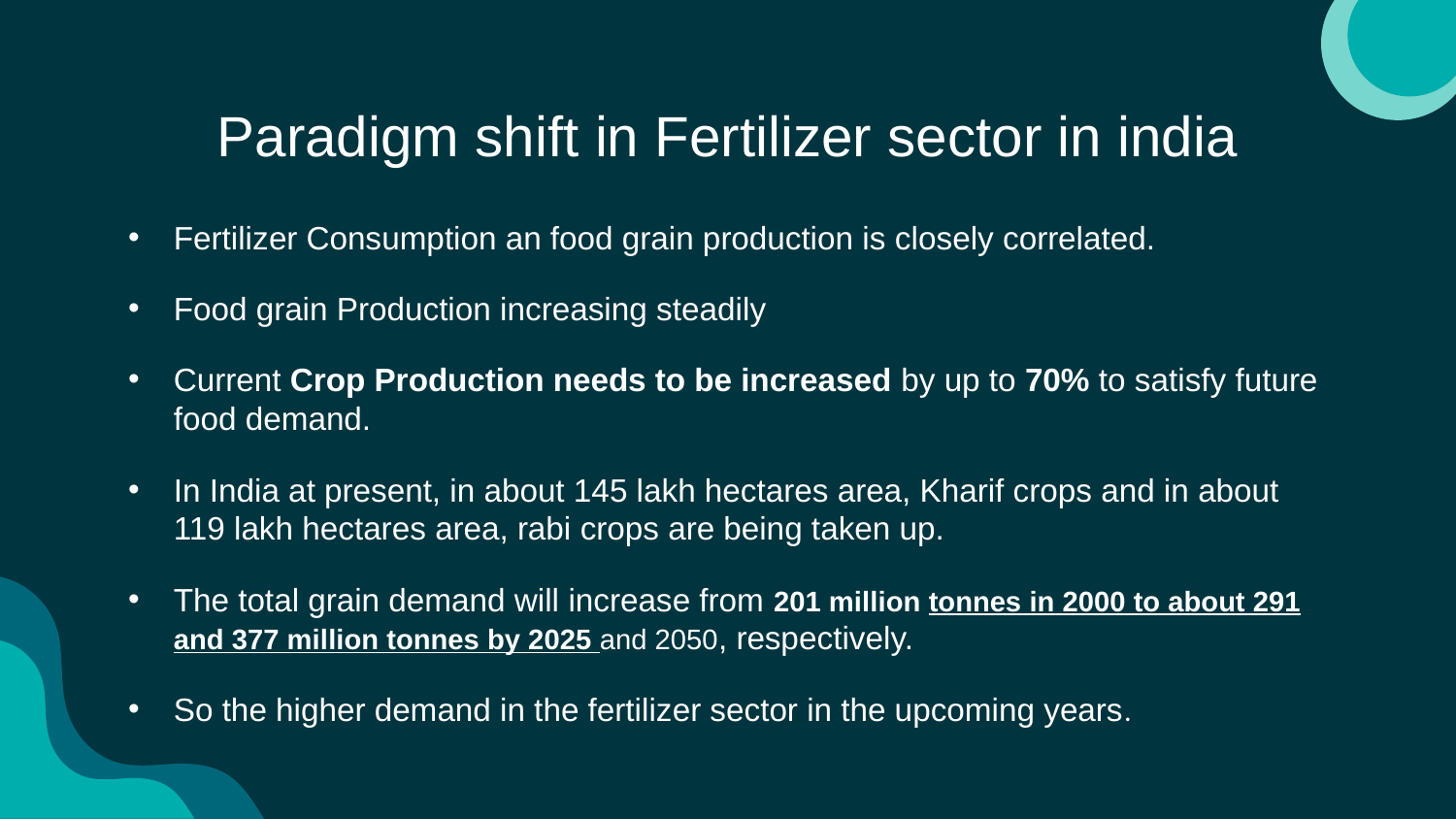

# Paradigm shift in Fertilizer sector in india
Fertilizer Consumption an food grain production is closely correlated.
Food grain Production increasing steadily
Current Crop Production needs to be increased by up to 70% to satisfy future food demand.
In India at present, in about 145 lakh hectares area, Kharif crops and in about 119 lakh hectares area, rabi crops are being taken up.
The total grain demand will increase from 201 million tonnes in 2000 to about 291 and 377 million tonnes by 2025 and 2050, respectively.
So the higher demand in the fertilizer sector in the upcoming years.